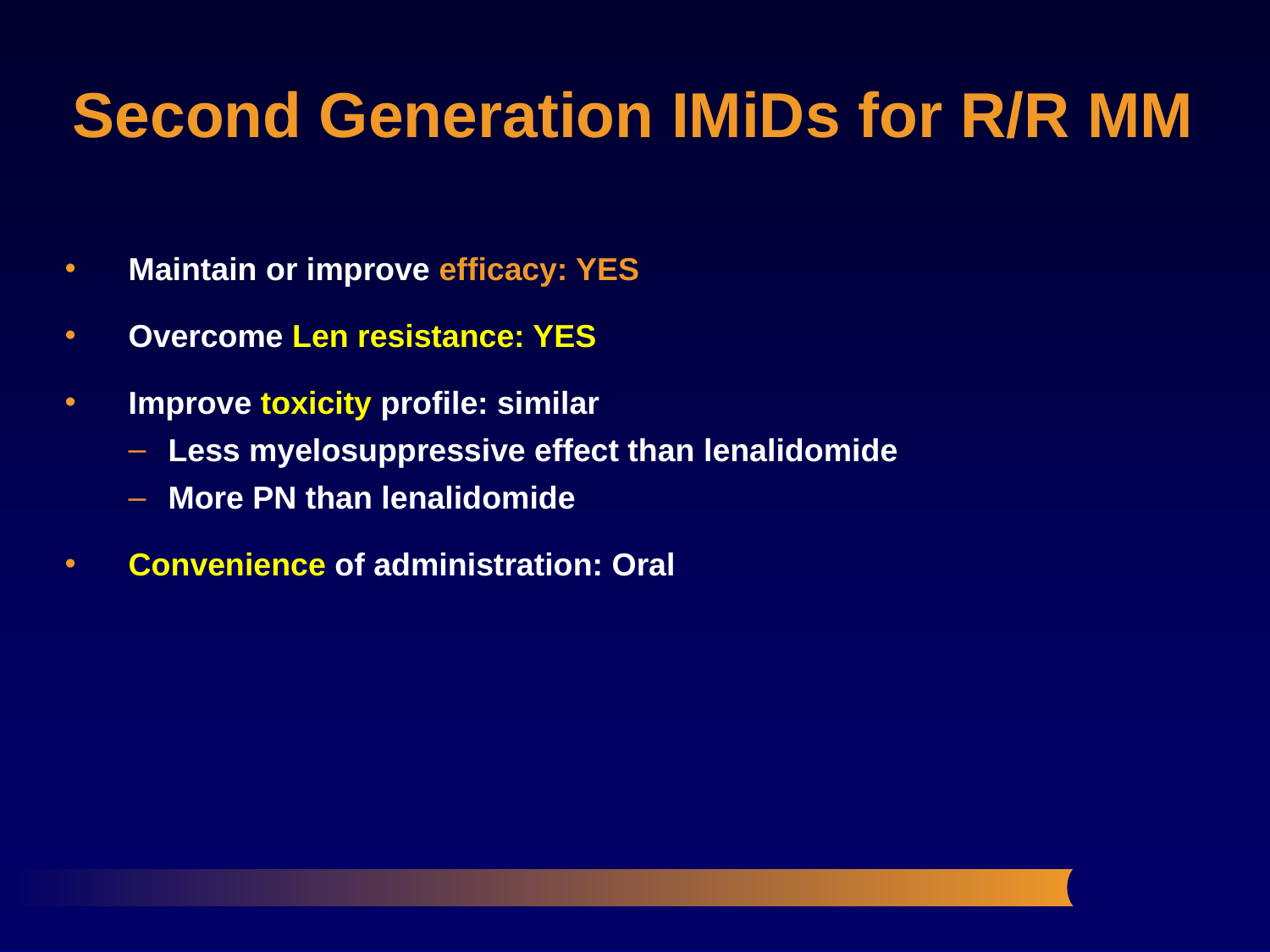

Second Generation IMiDs for R/R MM
Maintain or improve efficacy: YES
Overcome Len resistance: YES
Improve toxicity profile: similar
Less myelosuppressive effect than lenalidomide
More PN than lenalidomide
Convenience of administration: Oral